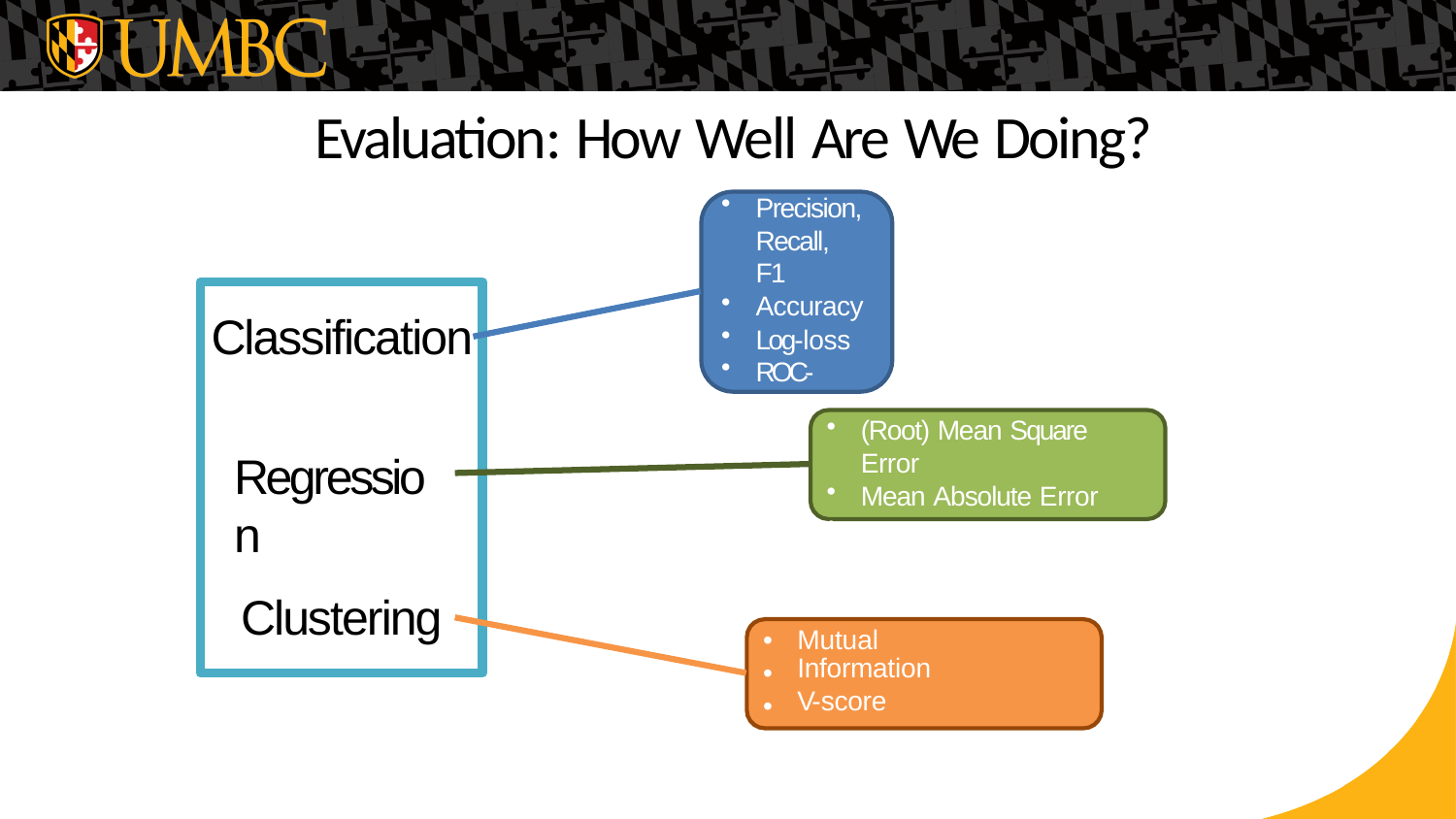

# Evaluation: How Well Are We Doing?
Precision, Recall, F1
Accuracy
Log-loss
ROC-AUC
…

Classification
(Root) Mean Square Error
Mean Absolute Error
…
Regression

Clustering
•
•
•
Mutual Information
V-score
…
39